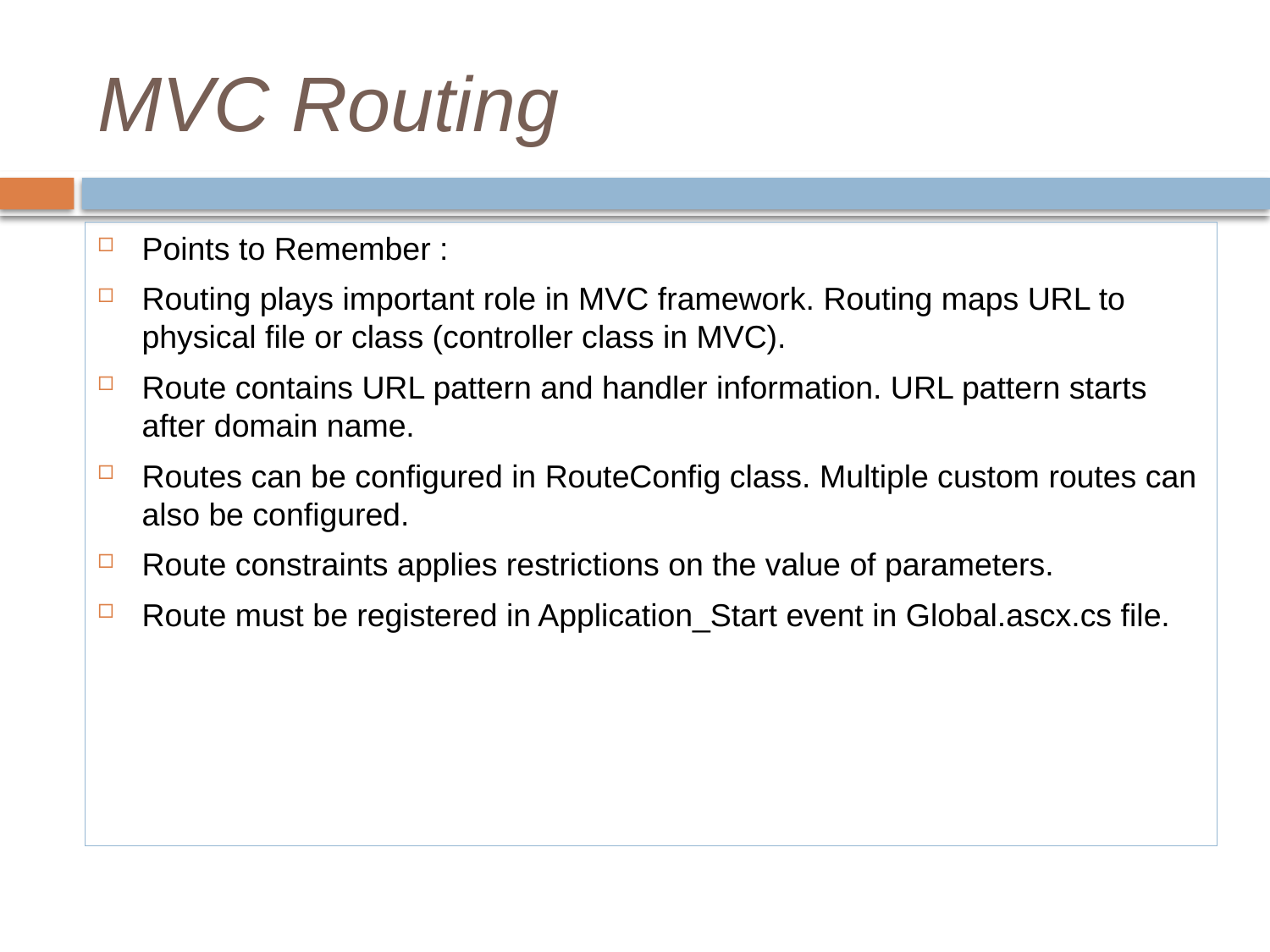

# MVC Routing
Points to Remember :
Routing plays important role in MVC framework. Routing maps URL to physical file or class (controller class in MVC).
Route contains URL pattern and handler information. URL pattern starts after domain name.
Routes can be configured in RouteConfig class. Multiple custom routes can also be configured.
Route constraints applies restrictions on the value of parameters.
Route must be registered in Application_Start event in Global.ascx.cs file.